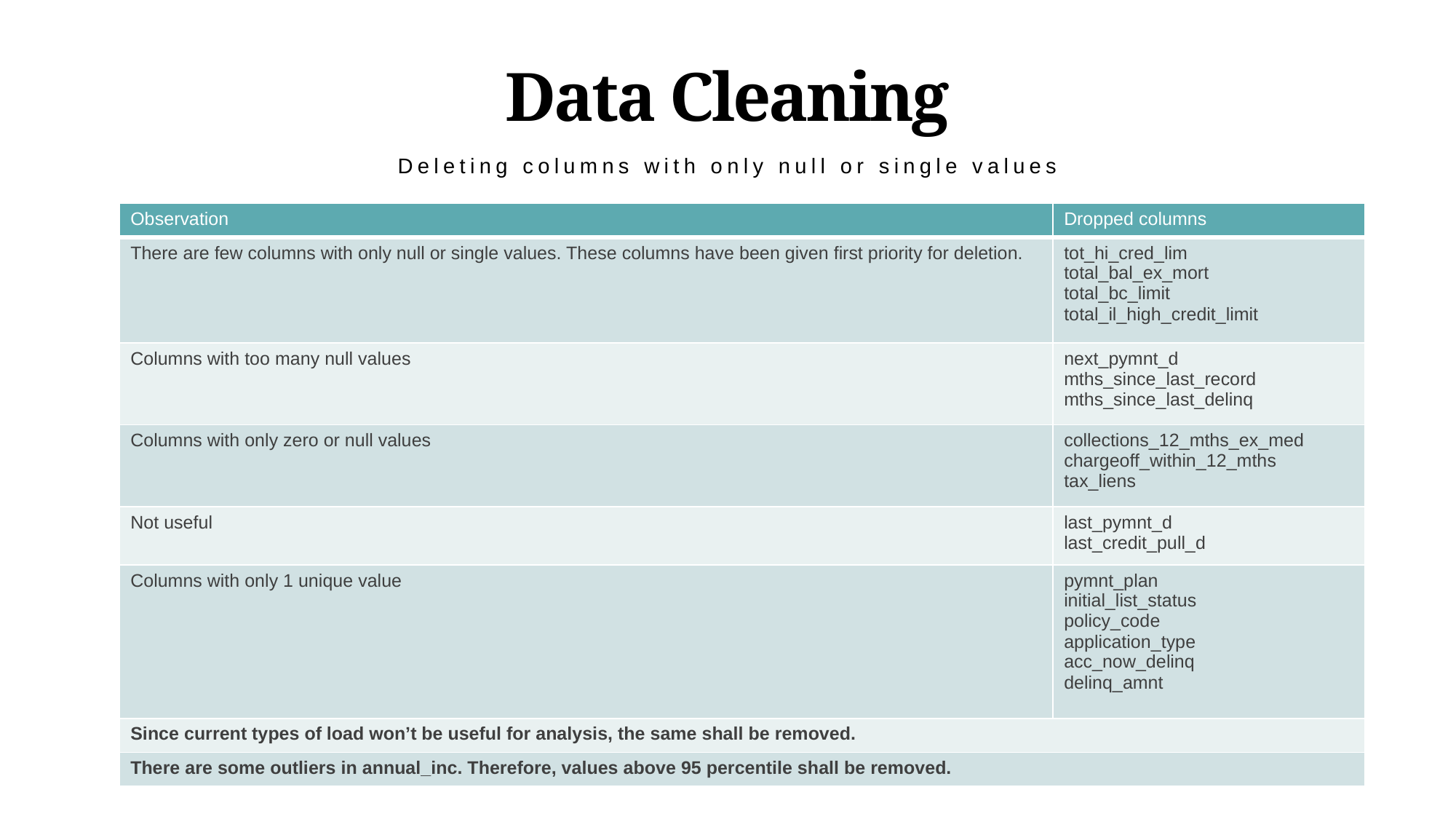

# Data Cleaning
Deleting columns with only null or single values

| Observation | Dropped columns |
| --- | --- |
| There are few columns with only null or single values. These columns have been given first priority for deletion. | tot\_hi\_cred\_lim total\_bal\_ex\_mort total\_bc\_limit total\_il\_high\_credit\_limit |
| Columns with too many null values | next\_pymnt\_d mths\_since\_last\_record mths\_since\_last\_delinq |
| Columns with only zero or null values | collections\_12\_mths\_ex\_med chargeoff\_within\_12\_mths tax\_liens |
| Not useful | last\_pymnt\_d last\_credit\_pull\_d |
| Columns with only 1 unique value | pymnt\_plan initial\_list\_status policy\_code application\_type acc\_now\_delinq delinq\_amnt |
| Since current types of load won’t be useful for analysis, the same shall be removed. |  |
| There are some outliers in annual\_inc. Therefore, values above 95 percentile shall be removed. |  |